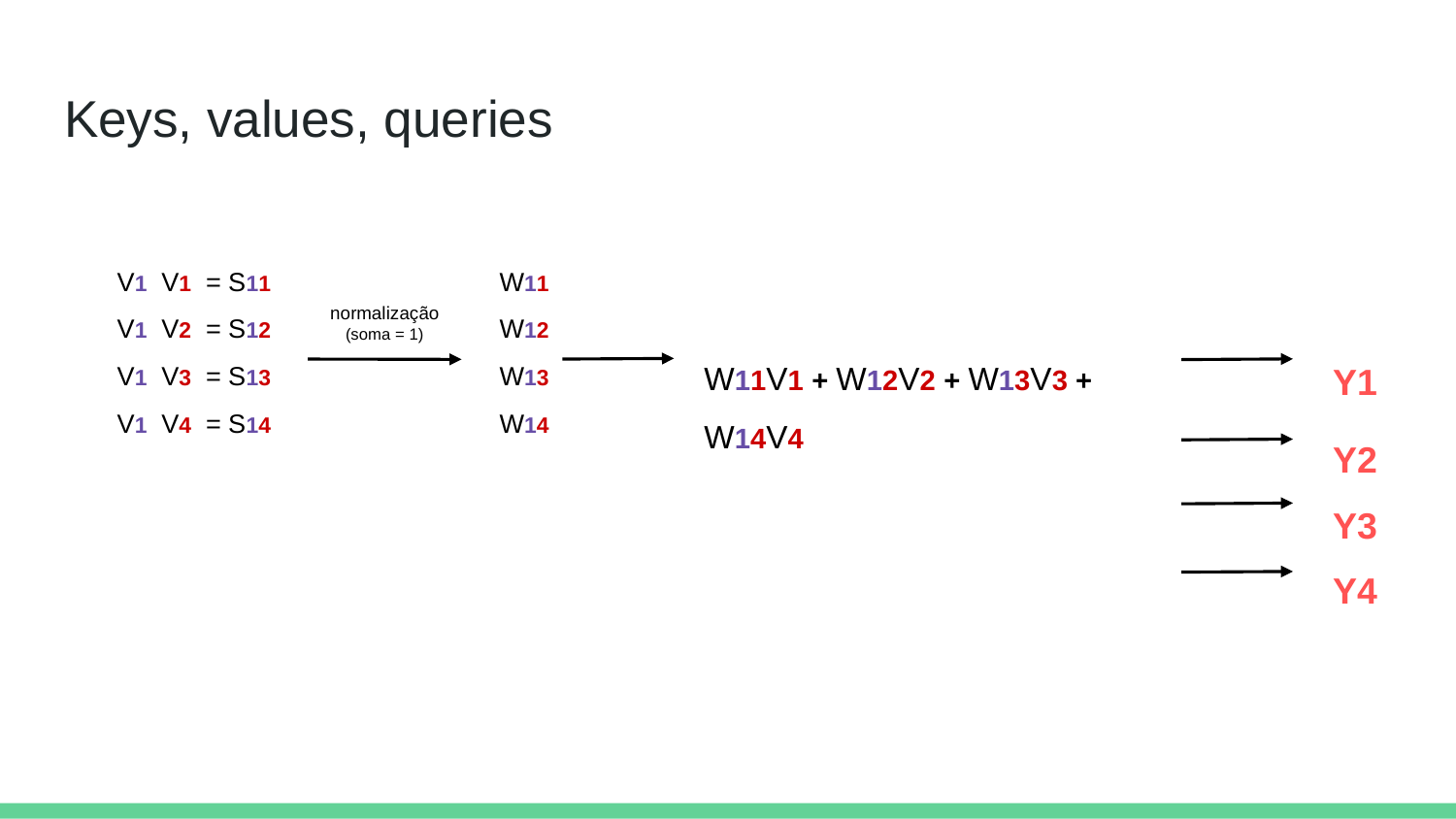

# Keys, values, queries
V1  V1  = S11
V1  V2  = S12
V1  V3  = S13
V1  V4  = S14
W11
W12
W13
W14
normalização
(soma = 1)
Y1
W11V1 + W12V2 + W13V3 + W14V4
Y2
Y3
Y4